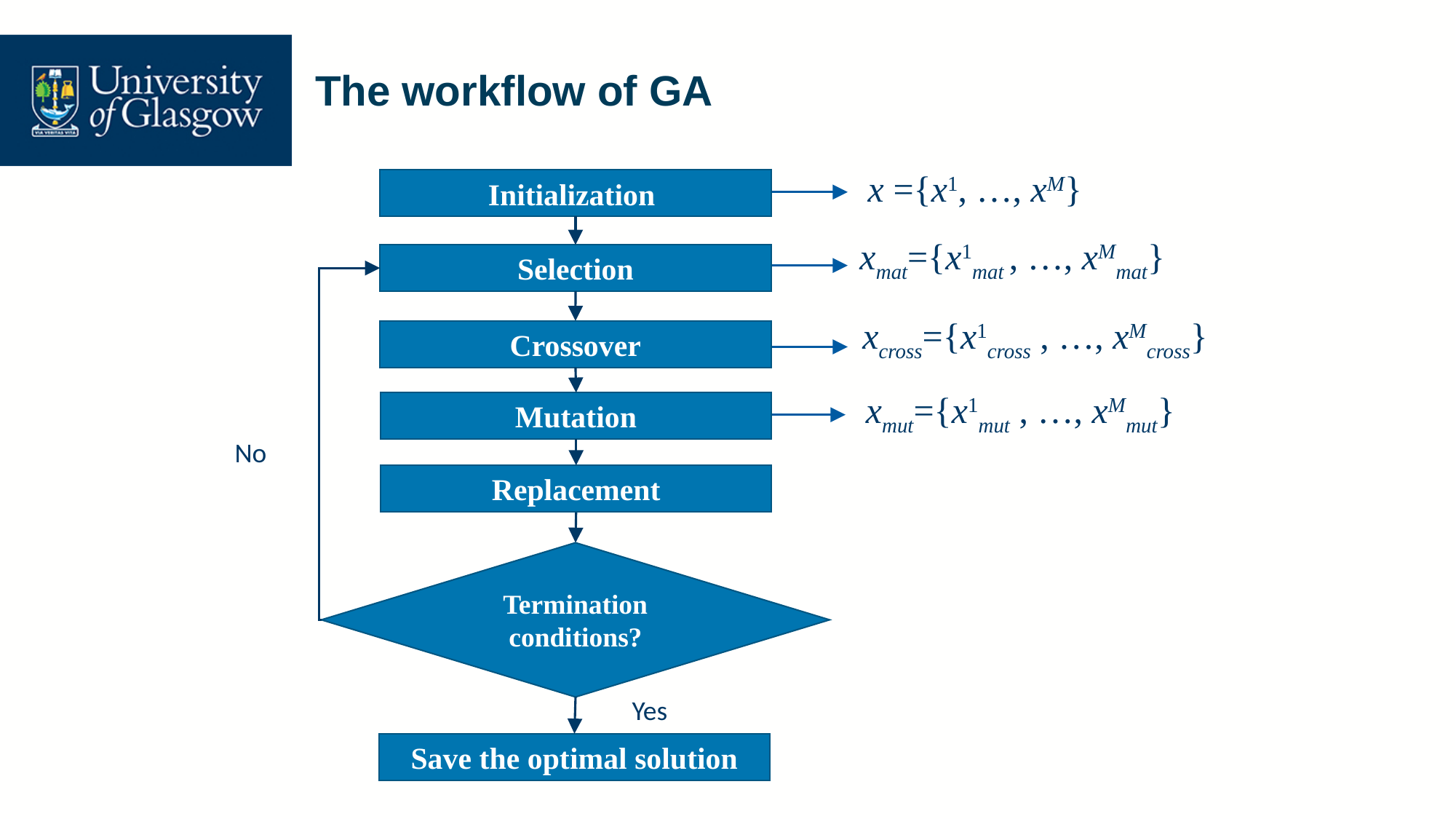

# The workflow of GA
x ={x1, …, xM}
Initialization
xmat={x1mat , …, xMmat}

Selection
xcross={x1cross , …, xMcross}

Crossover
xmut={x1mut , …, xMmut}

Mutation
No
Replacement
Termination conditions?
Yes
Save the optimal solution